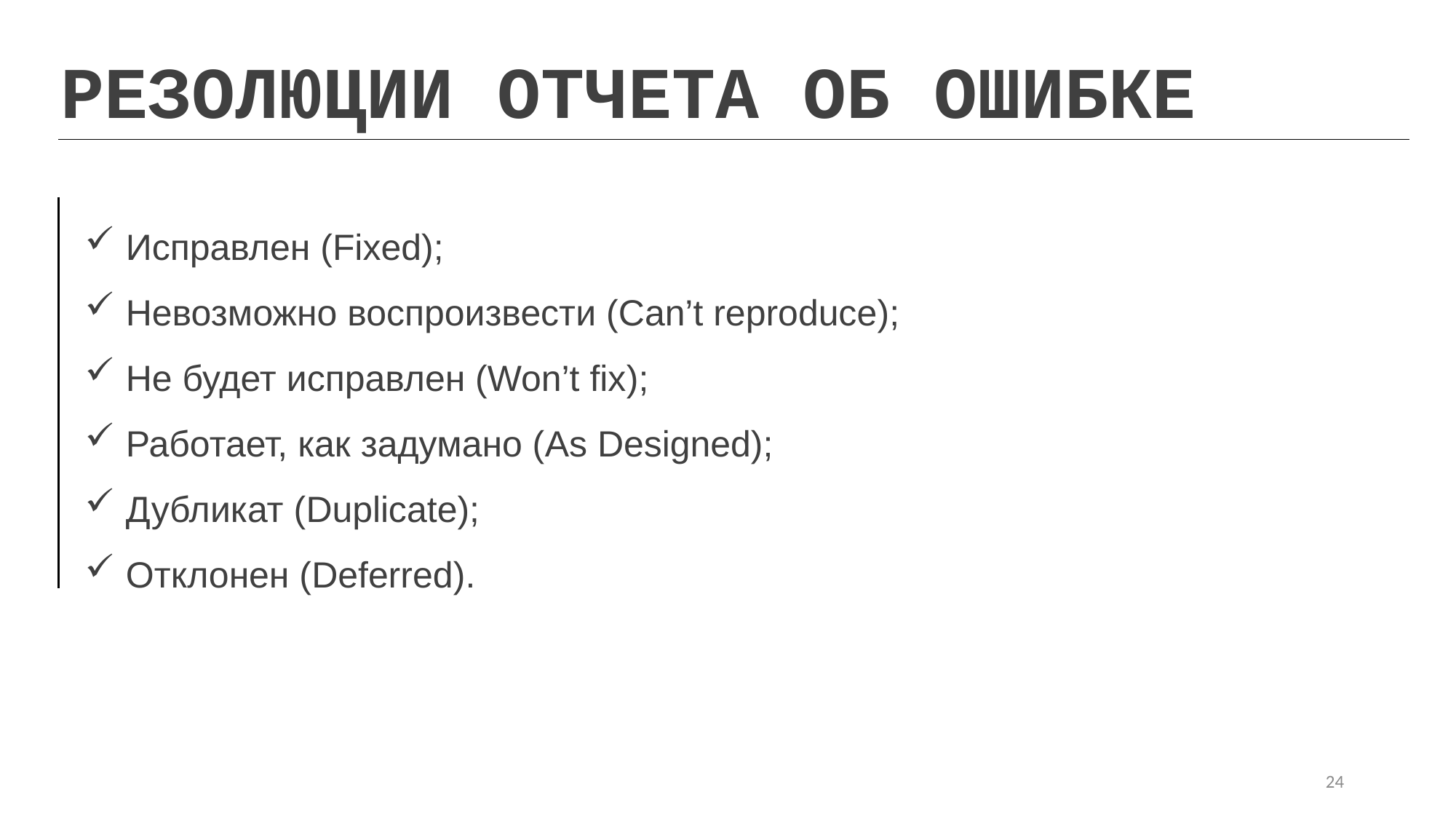

РЕЗОЛЮЦИИ ОТЧЕТА ОБ ОШИБКЕ
Исправлен (Fixed);
Невозможно воспроизвести (Can’t reproduce);
Не будет исправлен (Won’t fix);
Работает, как задумано (As Designed);
Дубликат (Duplicate);
Отклонен (Deferred).
24